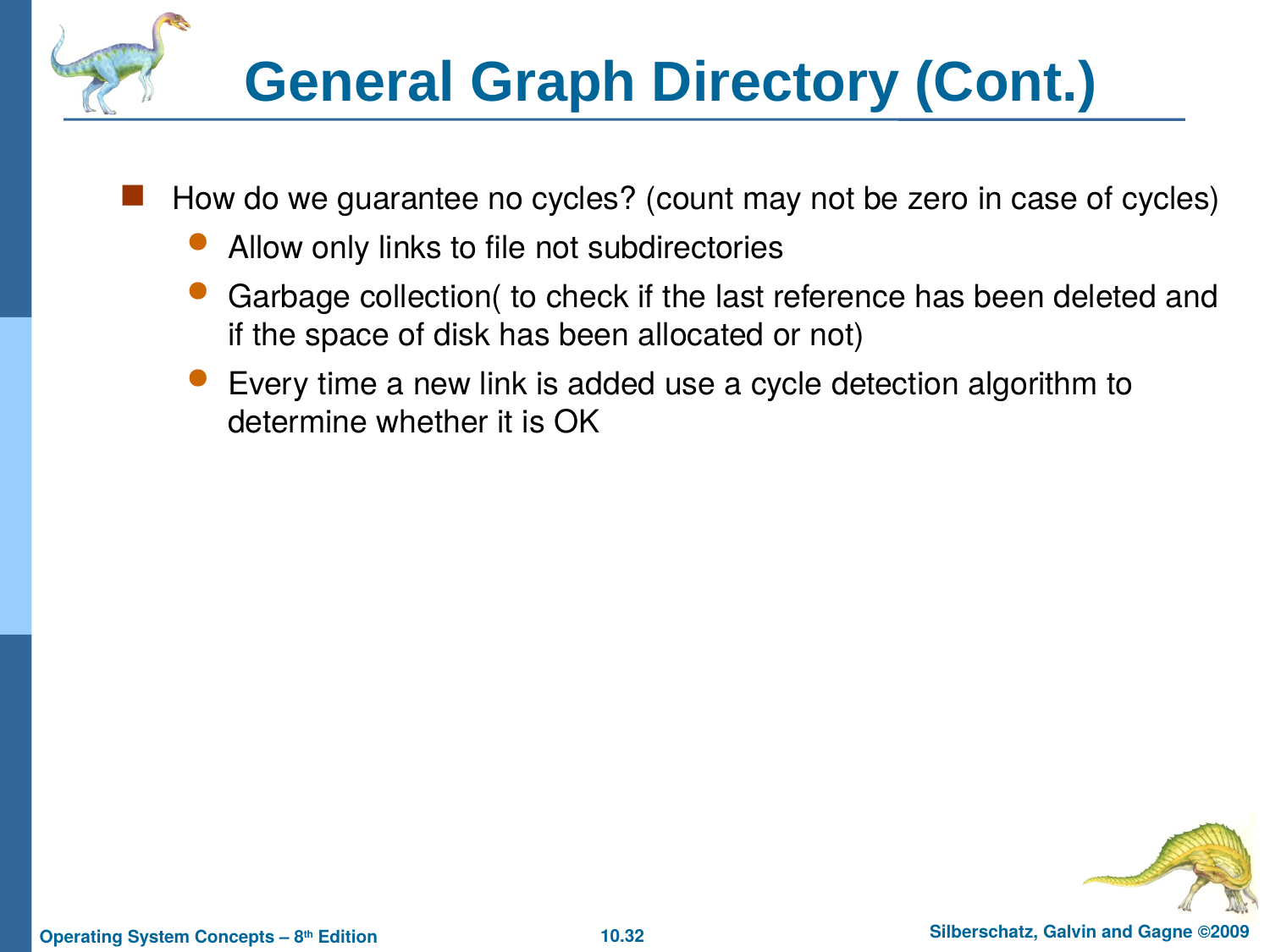

# General Graph Directory (Cont.)
How do we guarantee no cycles? (count may not be zero in case of cycles)
Allow only links to file not subdirectories
Garbage collection( to check if the last reference has been deleted and if the space of disk has been allocated or not)
Every time a new link is added use a cycle detection algorithm to determine whether it is OK